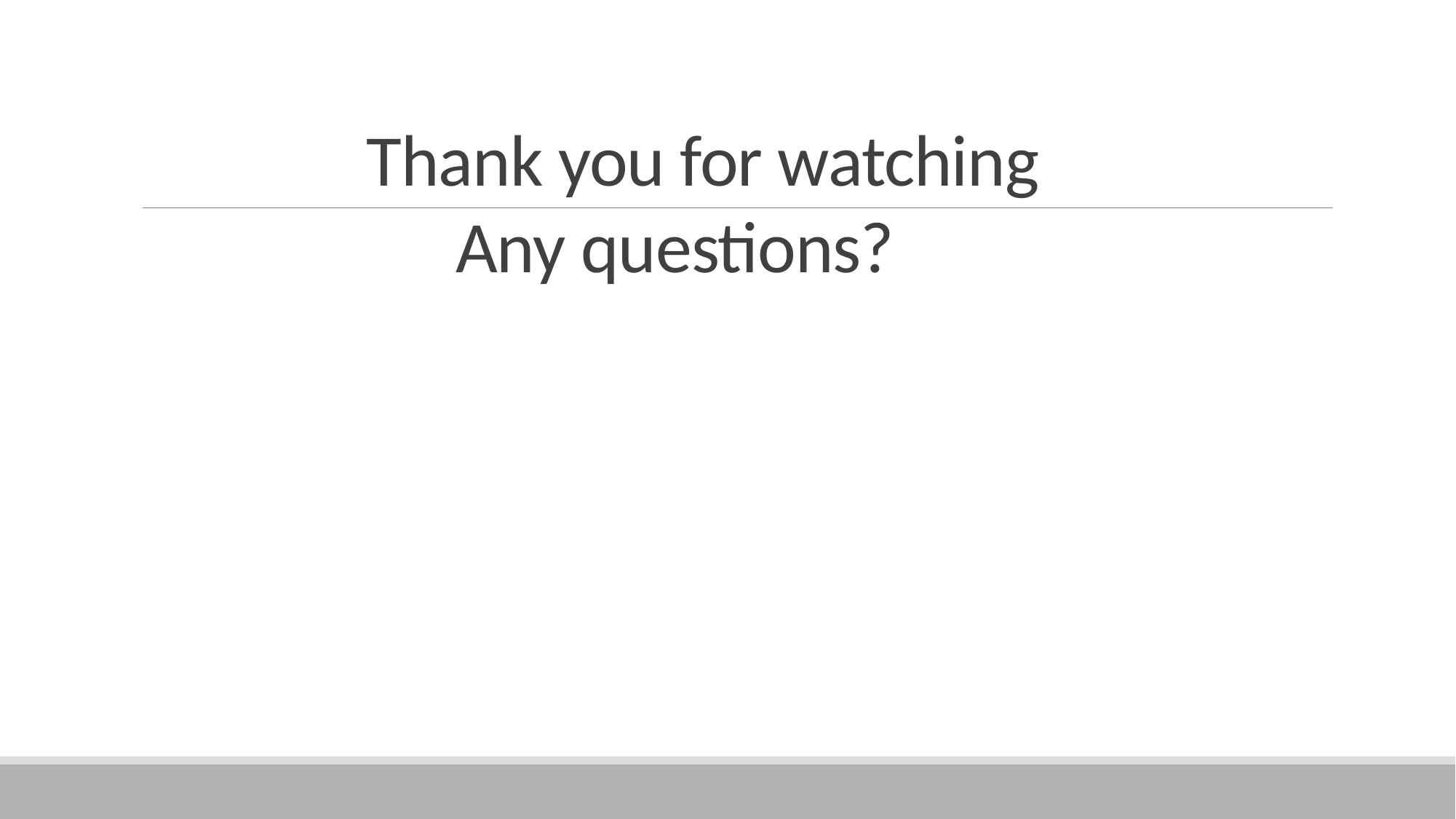

# Thank you for watching
Any questions?